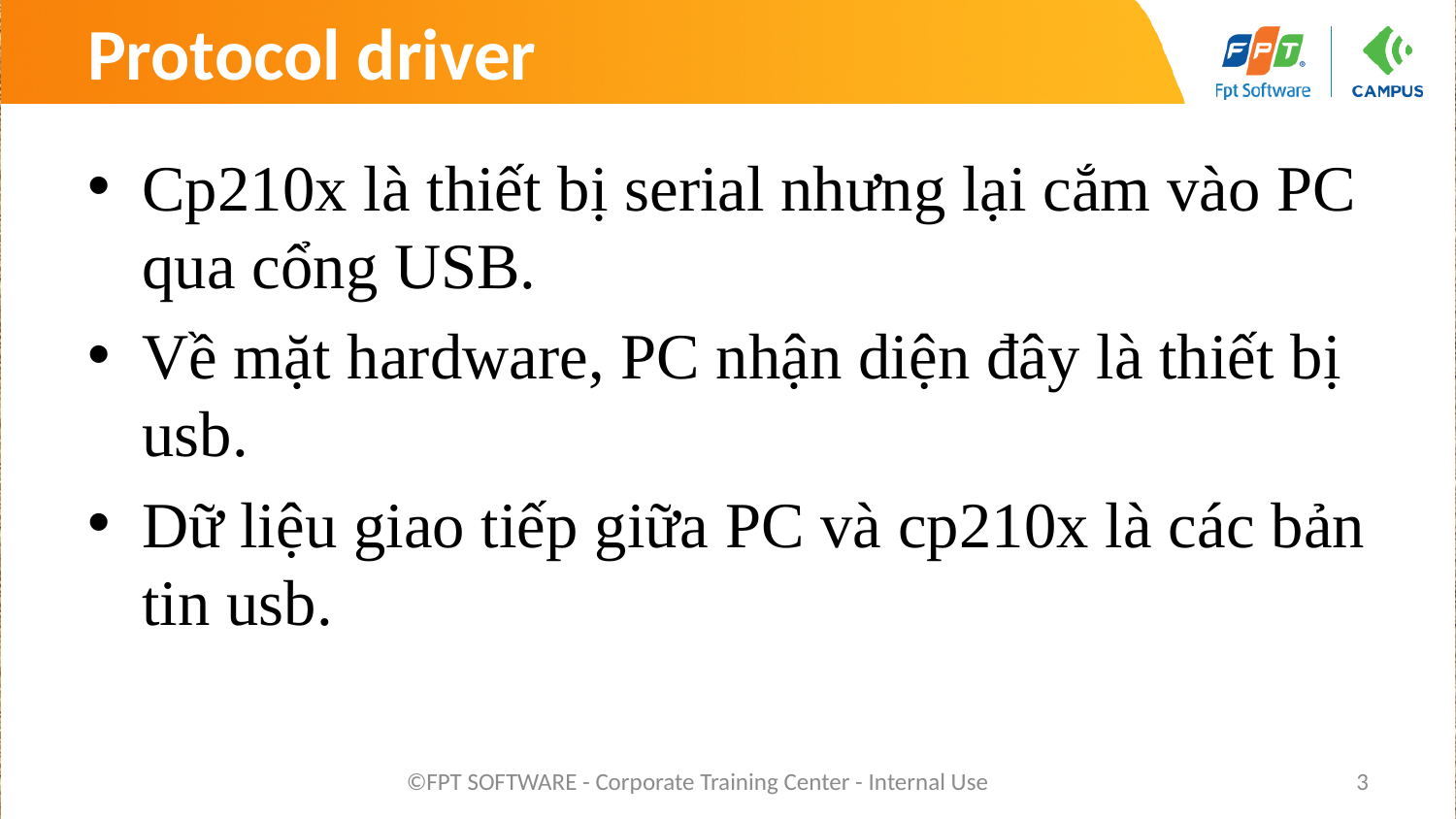

# Protocol driver
Cp210x là thiết bị serial nhưng lại cắm vào PC qua cổng USB.
Về mặt hardware, PC nhận diện đây là thiết bị usb.
Dữ liệu giao tiếp giữa PC và cp210x là các bản tin usb.
©FPT SOFTWARE - Corporate Training Center - Internal Use
3